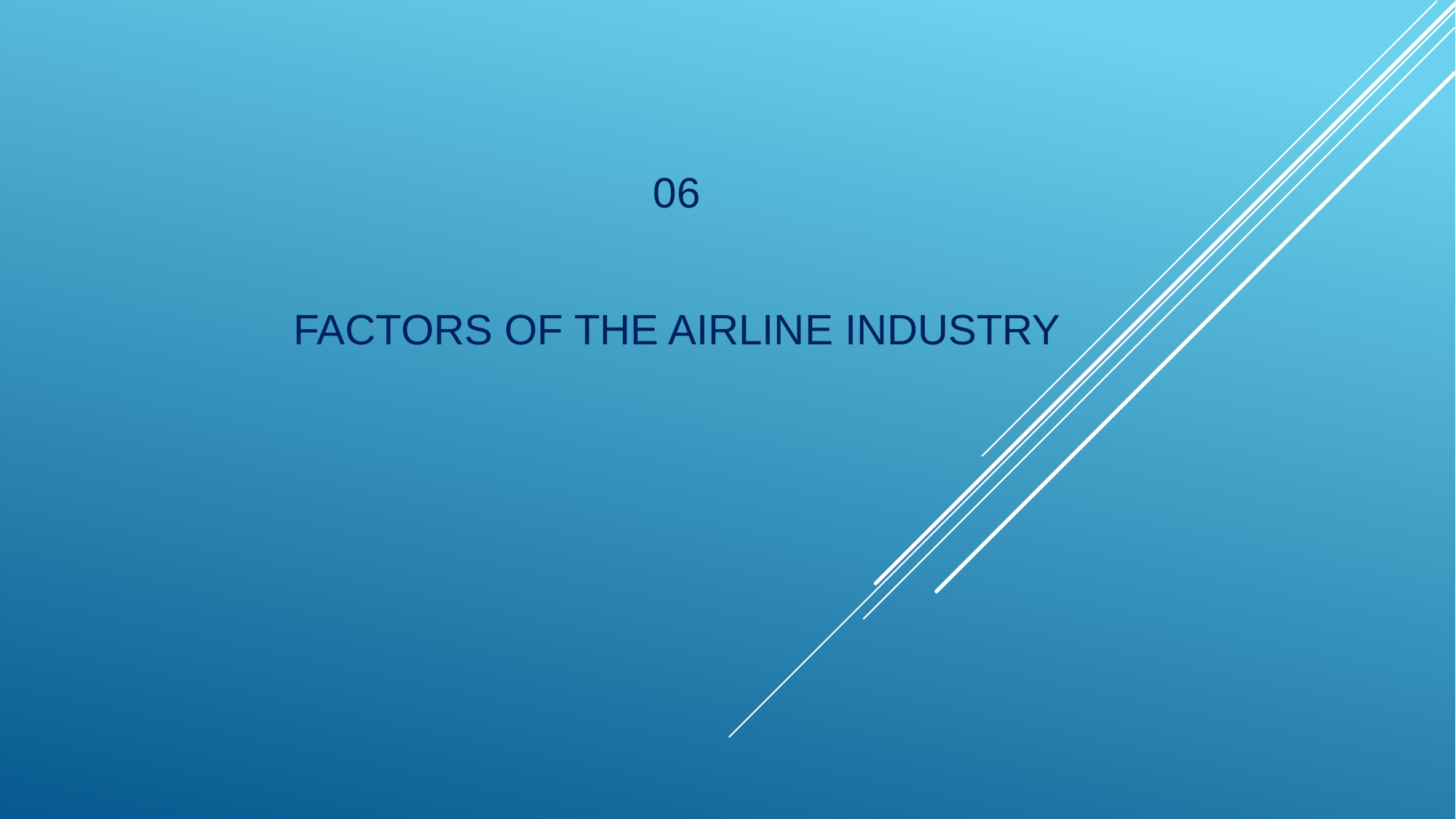

#
06

FACTORS OF THE AIRLINE INDUSTRY